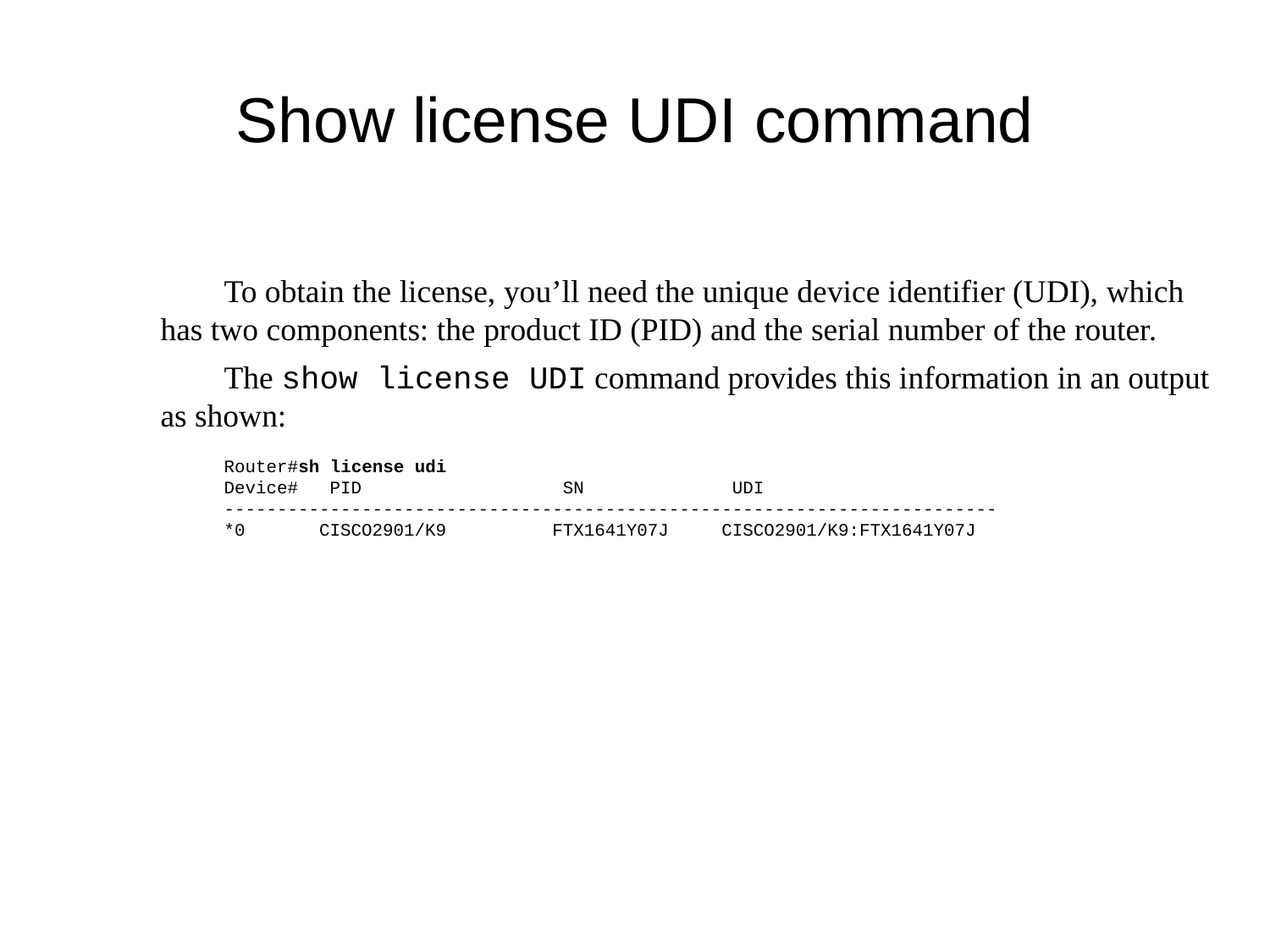

# Show license UDI command
To obtain the license, you’ll need the unique device identifier (UDI), which has two components: the product ID (PID) and the serial number of the router.
The show license UDI command provides this information in an output as shown:
Router#sh license udi
Device#   PID                   SN              UDI
-------------------------------------------------------------------------
*0       CISCO2901/K9          FTX1641Y07J     CISCO2901/K9:FTX1641Y07J